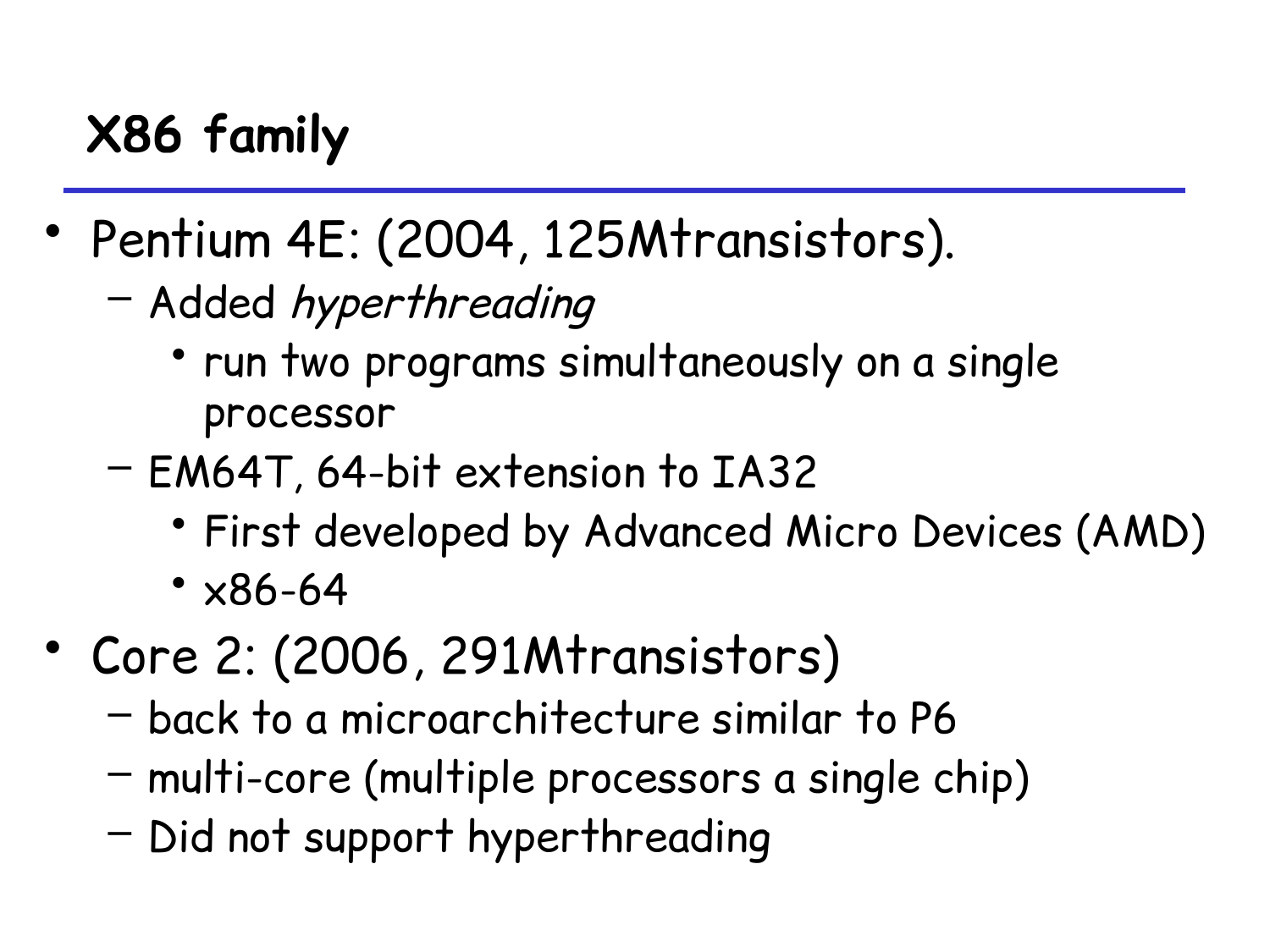

# X86 family
Pentium 4E: (2004, 125Mtransistors).
Added hyperthreading
run two programs simultaneously on a single processor
EM64T, 64-bit extension to IA32
First developed by Advanced Micro Devices (AMD)
x86-64
Core 2: (2006, 291Mtransistors)
back to a microarchitecture similar to P6
multi-core (multiple processors a single chip)
Did not support hyperthreading
7